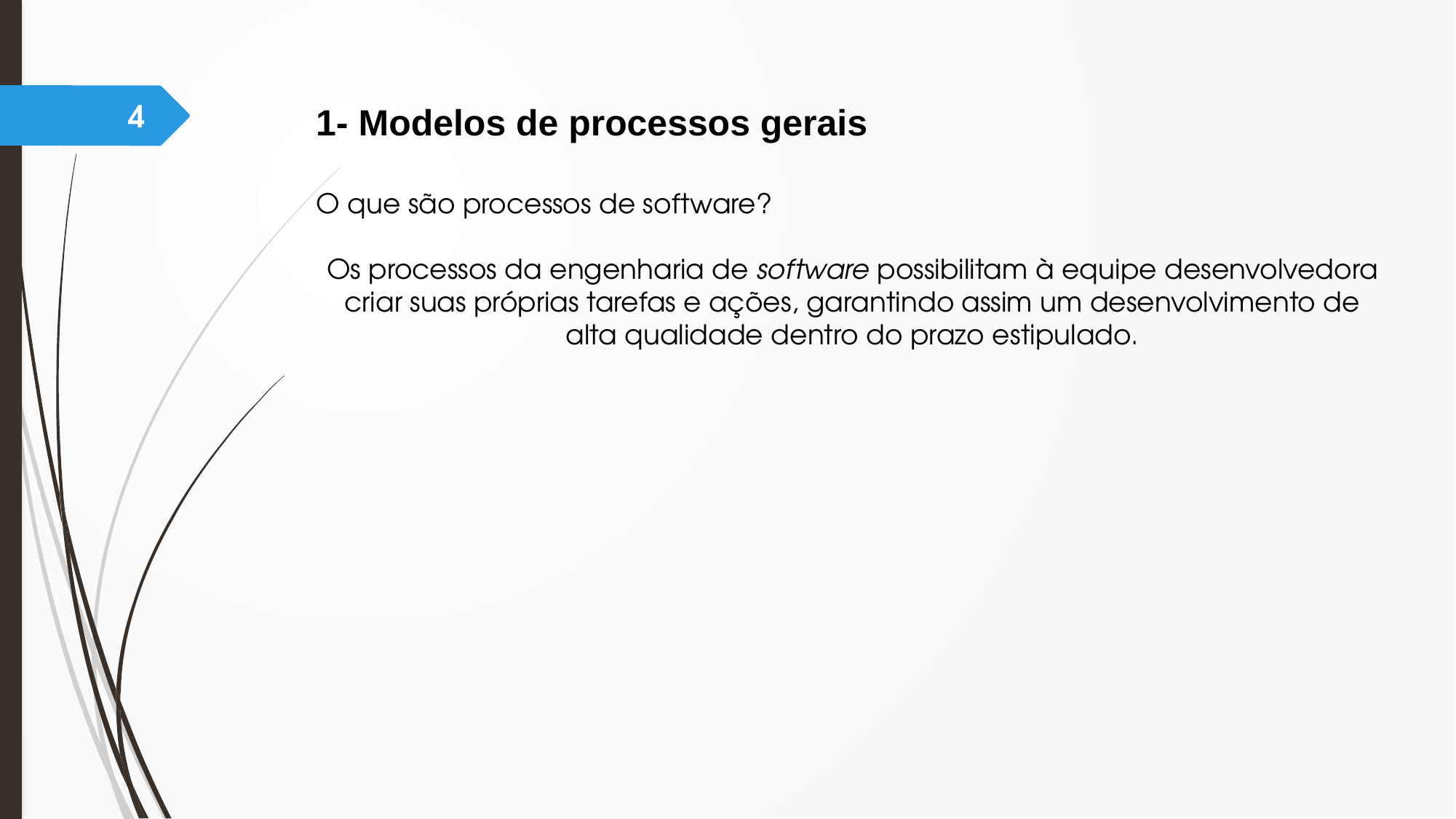

4
1- Modelos de processos gerais

O que são processos de software?

Os processos da engenharia de software possibilitam à equipe desenvolvedora criar suas próprias tarefas e ações, garantindo assim um desenvolvimento de alta qualidade dentro do prazo estipulado.